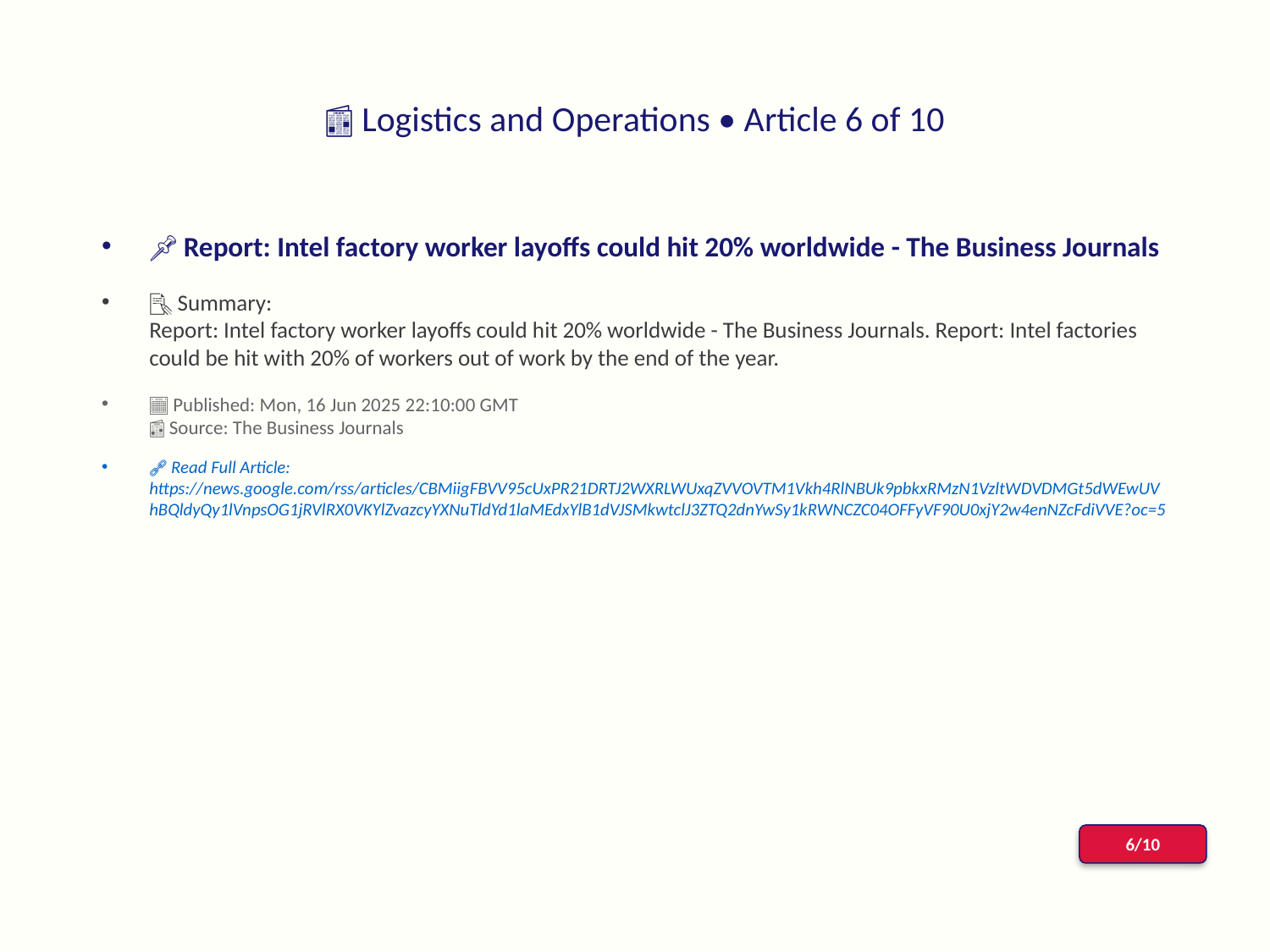

# 📰 Logistics and Operations • Article 6 of 10
📌 Report: Intel factory worker layoffs could hit 20% worldwide - The Business Journals
📝 Summary:
Report: Intel factory worker layoffs could hit 20% worldwide - The Business Journals. Report: Intel factories could be hit with 20% of workers out of work by the end of the year.
📅 Published: Mon, 16 Jun 2025 22:10:00 GMT
📰 Source: The Business Journals
🔗 Read Full Article: https://news.google.com/rss/articles/CBMiigFBVV95cUxPR21DRTJ2WXRLWUxqZVVOVTM1Vkh4RlNBUk9pbkxRMzN1VzltWDVDMGt5dWEwUVhBQldyQy1lVnpsOG1jRVlRX0VKYlZvazcyYXNuTldYd1laMEdxYlB1dVJSMkwtclJ3ZTQ2dnYwSy1kRWNCZC04OFFyVF90U0xjY2w4enNZcFdiVVE?oc=5
6/10